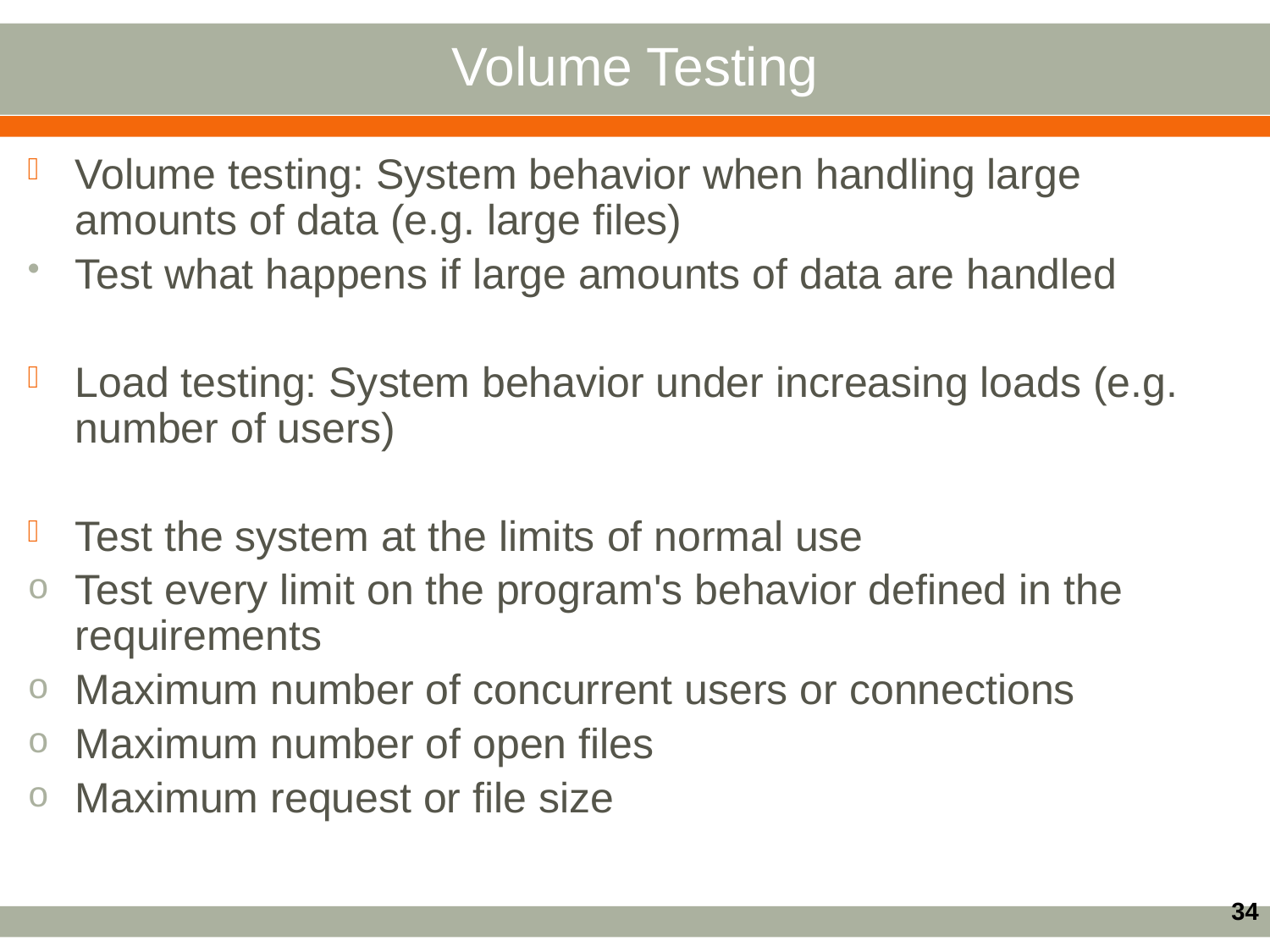

Volume Testing
Volume testing: System behavior when handling large amounts of data (e.g. large files)
Test what happens if large amounts of data are handled

Load testing: System behavior under increasing loads (e.g. number of users)

Test the system at the limits of normal use
Test every limit on the program's behavior defined in the requirements
Maximum number of concurrent users or connections
Maximum number of open files
Maximum request or file size
34